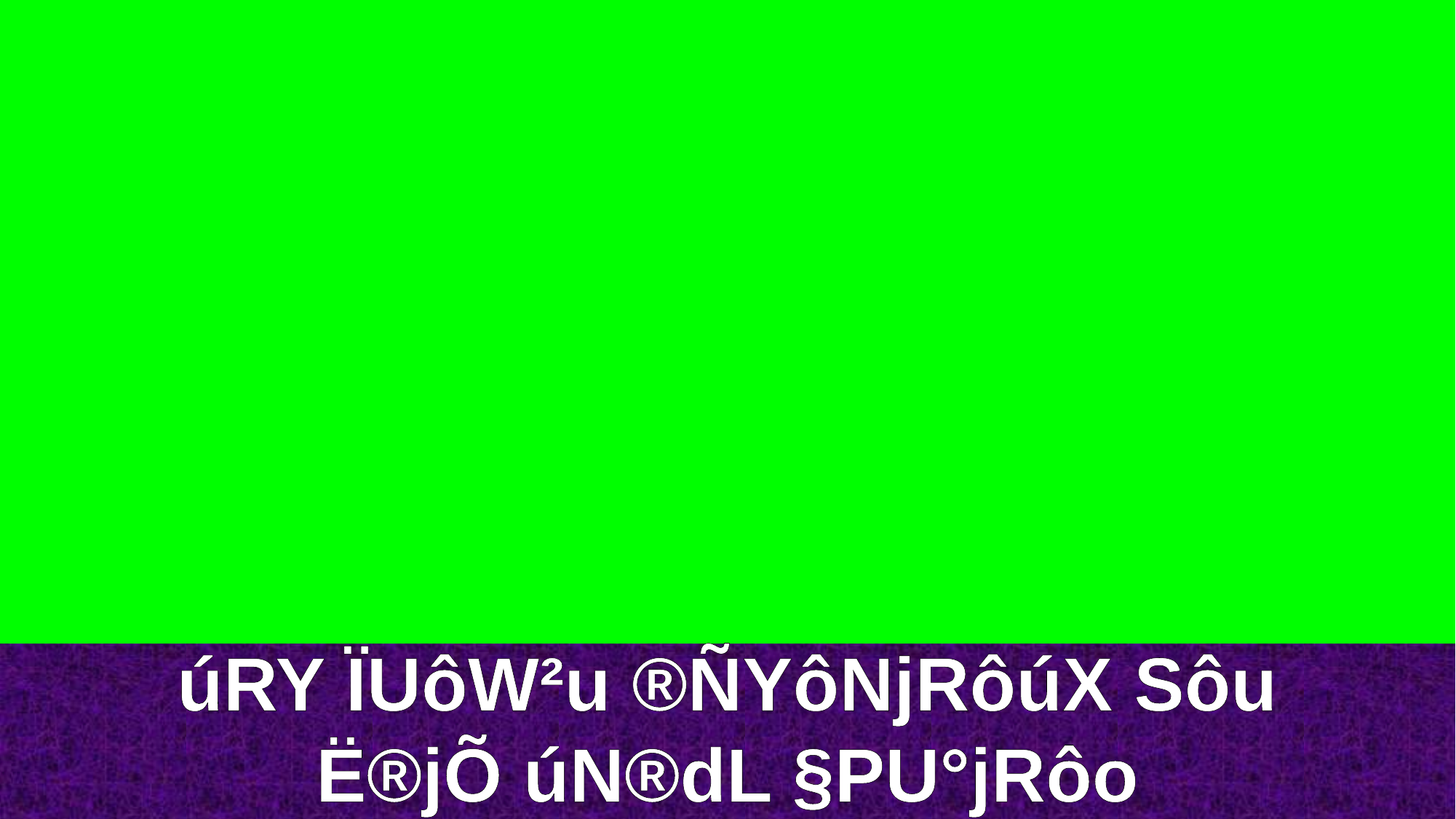

úRY ÏUôW²u ®ÑYôNjRôúX Sôu
Ë®jÕ úN®dL §PU°jRôo